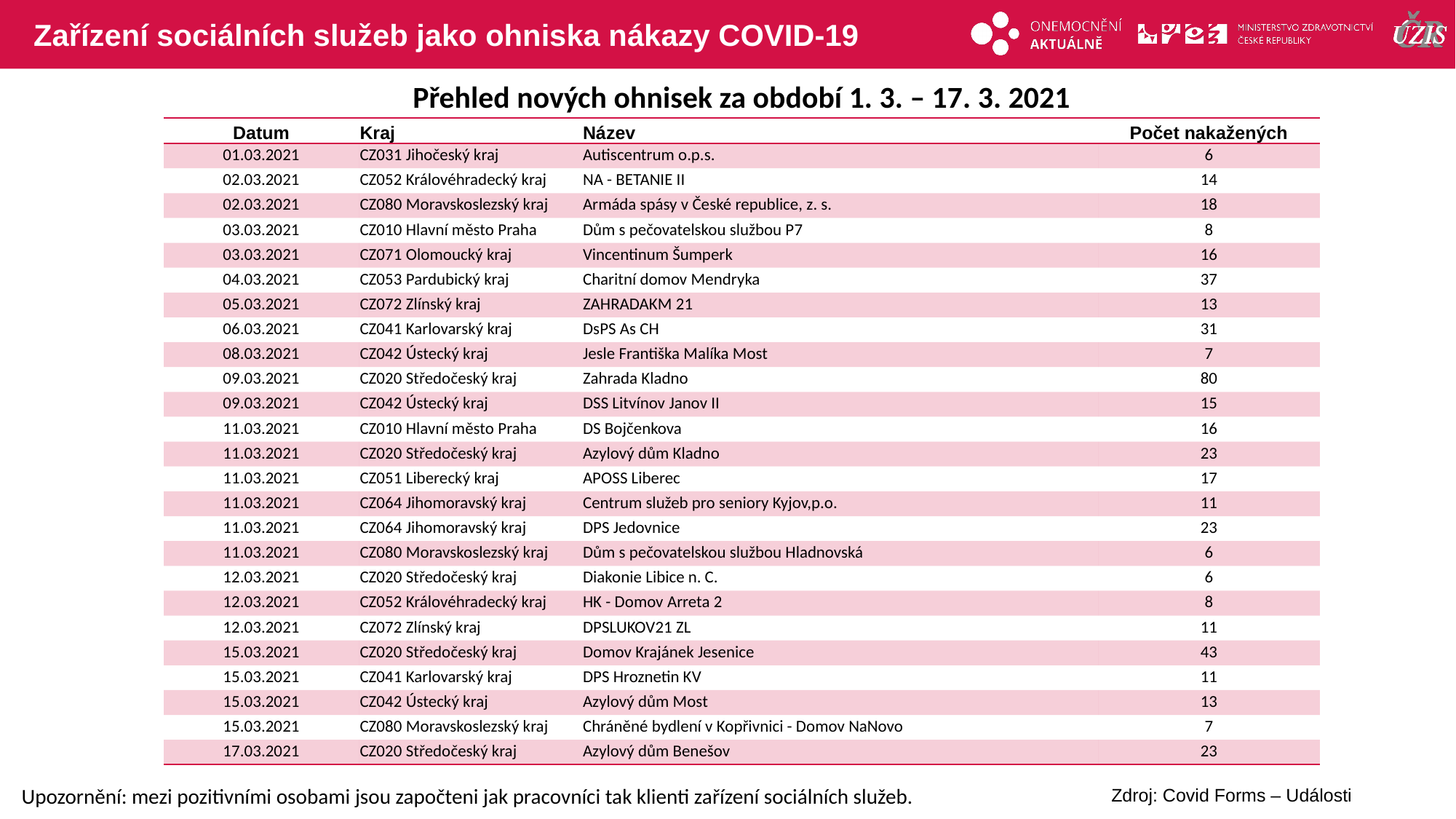

# Zařízení sociálních služeb jako ohniska nákazy COVID-19
Přehled nových ohnisek za období 1. 3. – 17. 3. 2021
| Datum | Kraj | Název | Počet nakažených |
| --- | --- | --- | --- |
| 01.03.2021 | CZ031 Jihočeský kraj | Autiscentrum o.p.s. | 6 |
| 02.03.2021 | CZ052 Královéhradecký kraj | NA - BETANIE II | 14 |
| 02.03.2021 | CZ080 Moravskoslezský kraj | Armáda spásy v České republice, z. s. | 18 |
| 03.03.2021 | CZ010 Hlavní město Praha | Dům s pečovatelskou službou P7 | 8 |
| 03.03.2021 | CZ071 Olomoucký kraj | Vincentinum Šumperk | 16 |
| 04.03.2021 | CZ053 Pardubický kraj | Charitní domov Mendryka | 37 |
| 05.03.2021 | CZ072 Zlínský kraj | ZAHRADAKM 21 | 13 |
| 06.03.2021 | CZ041 Karlovarský kraj | DsPS As CH | 31 |
| 08.03.2021 | CZ042 Ústecký kraj | Jesle Františka Malíka Most | 7 |
| 09.03.2021 | CZ020 Středočeský kraj | Zahrada Kladno | 80 |
| 09.03.2021 | CZ042 Ústecký kraj | DSS Litvínov Janov II | 15 |
| 11.03.2021 | CZ010 Hlavní město Praha | DS Bojčenkova | 16 |
| 11.03.2021 | CZ020 Středočeský kraj | Azylový dům Kladno | 23 |
| 11.03.2021 | CZ051 Liberecký kraj | APOSS Liberec | 17 |
| 11.03.2021 | CZ064 Jihomoravský kraj | Centrum služeb pro seniory Kyjov,p.o. | 11 |
| 11.03.2021 | CZ064 Jihomoravský kraj | DPS Jedovnice | 23 |
| 11.03.2021 | CZ080 Moravskoslezský kraj | Dům s pečovatelskou službou Hladnovská | 6 |
| 12.03.2021 | CZ020 Středočeský kraj | Diakonie Libice n. C. | 6 |
| 12.03.2021 | CZ052 Královéhradecký kraj | HK - Domov Arreta 2 | 8 |
| 12.03.2021 | CZ072 Zlínský kraj | DPSLUKOV21 ZL | 11 |
| 15.03.2021 | CZ020 Středočeský kraj | Domov Krajánek Jesenice | 43 |
| 15.03.2021 | CZ041 Karlovarský kraj | DPS Hroznetin KV | 11 |
| 15.03.2021 | CZ042 Ústecký kraj | Azylový dům Most | 13 |
| 15.03.2021 | CZ080 Moravskoslezský kraj | Chráněné bydlení v Kopřivnici - Domov NaNovo | 7 |
| 17.03.2021 | CZ020 Středočeský kraj | Azylový dům Benešov | 23 |
Upozornění: mezi pozitivními osobami jsou započteni jak pracovníci tak klienti zařízení sociálních služeb.
Zdroj: Covid Forms – Události